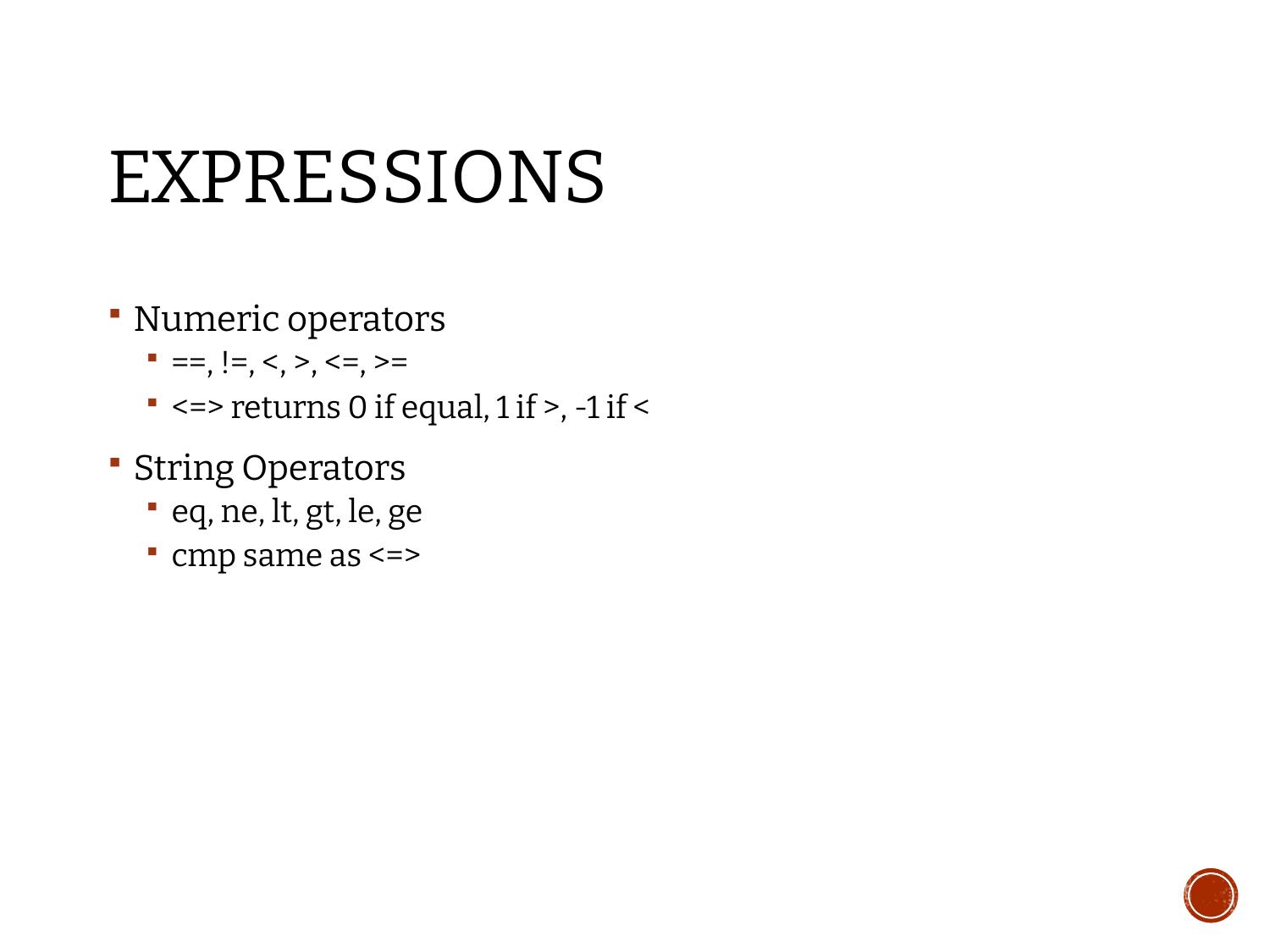

# Expressions
Numeric operators
==, !=, <, >, <=, >=
<=> returns 0 if equal, 1 if >, -1 if <
String Operators
eq, ne, lt, gt, le, ge
cmp same as <=>